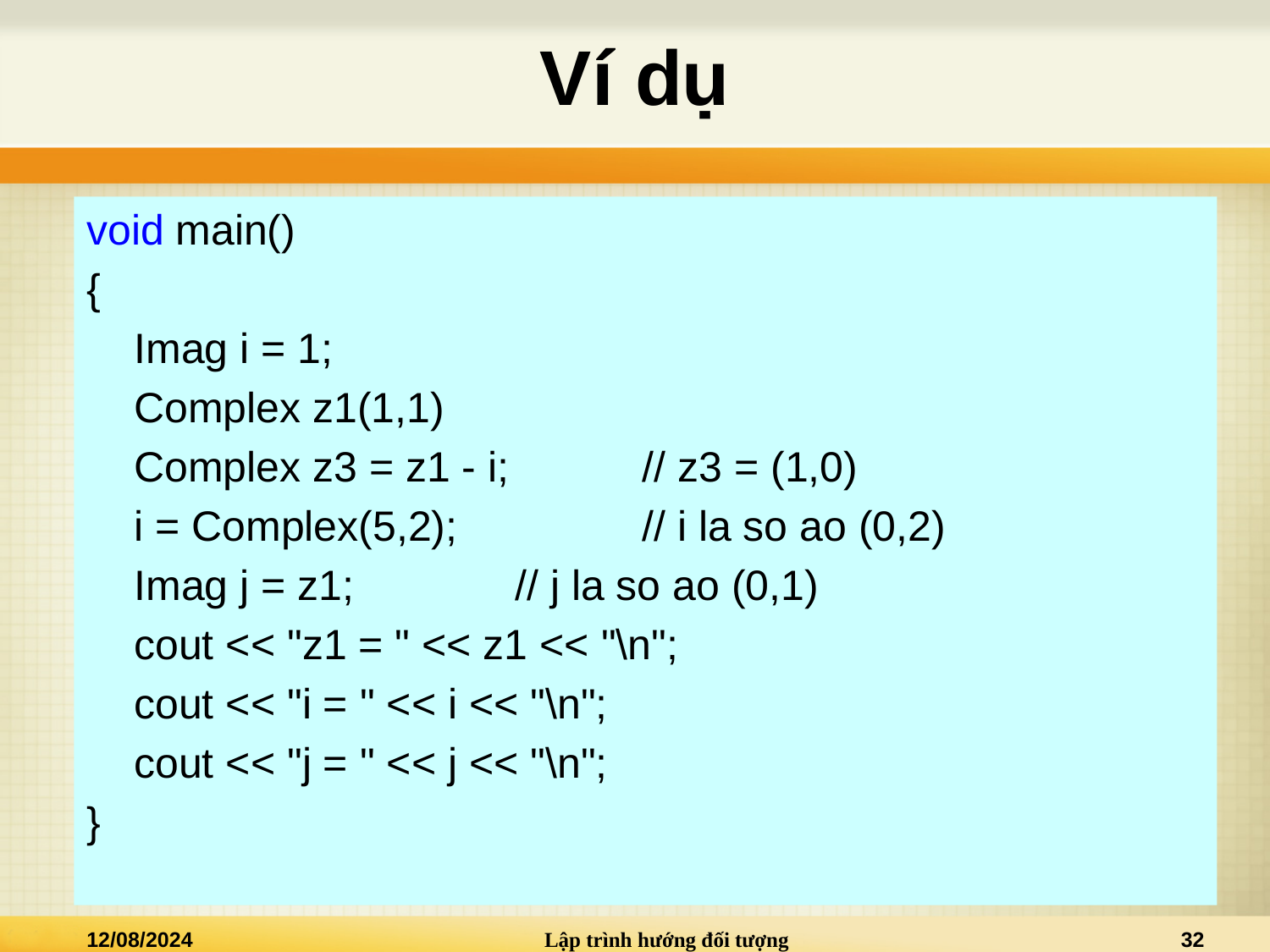

# Ví dụ
void main()
{
	Imag i = 1;
	Complex z1(1,1)
	Complex z3 = z1 - i; 	// z3 = (1,0)
	i = Complex(5,2);		// i la so ao (0,2)
	Imag j = z1;		// j la so ao (0,1)
	cout << "z1 = " << z1 << "\n";
	cout << "i = " << i << "\n";
	cout << "j = " << j << "\n";
}
12/08/2024
Lập trình hướng đối tượng
32